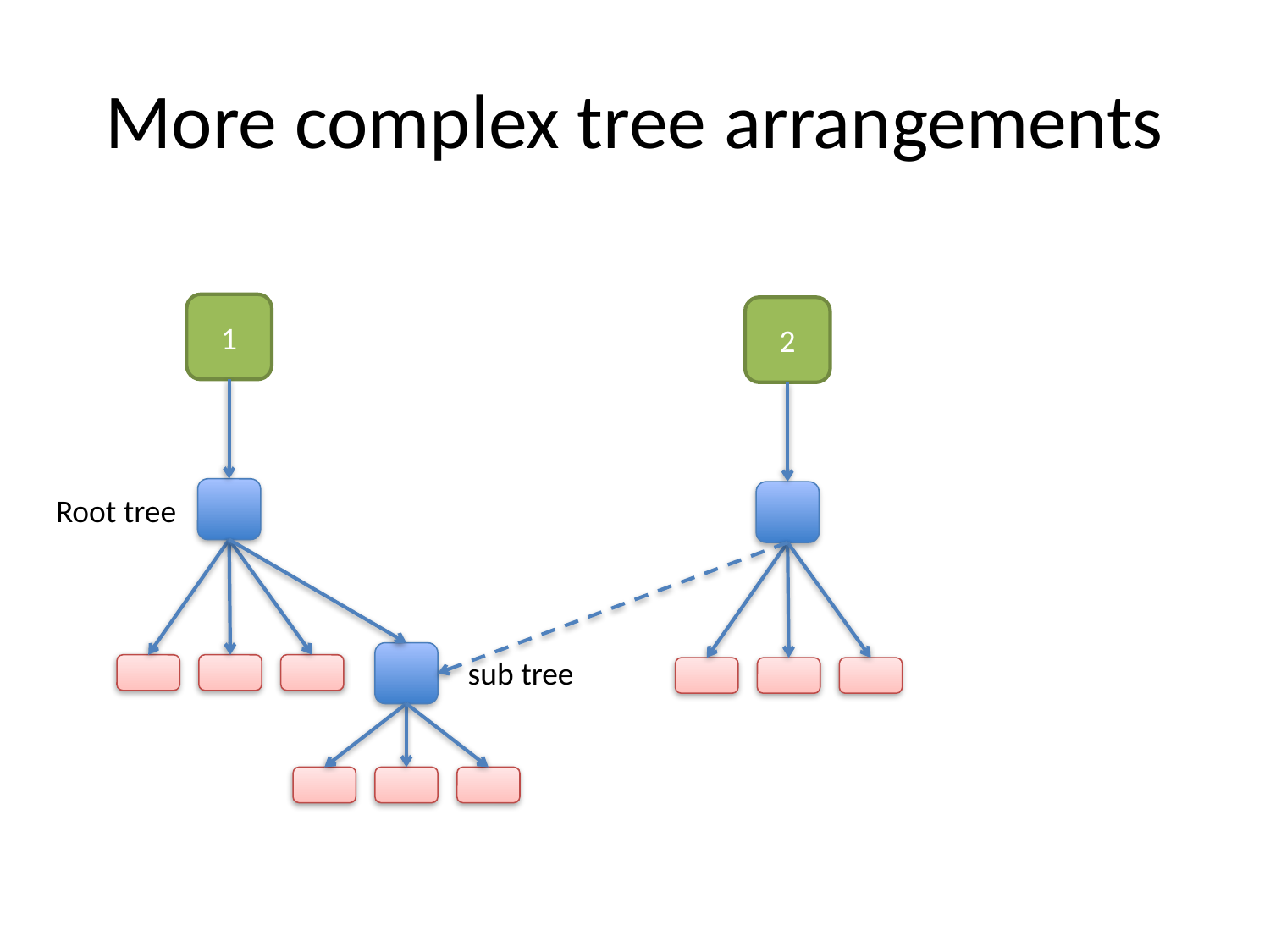

# More complex tree arrangements
1

2

Root tree
sub tree